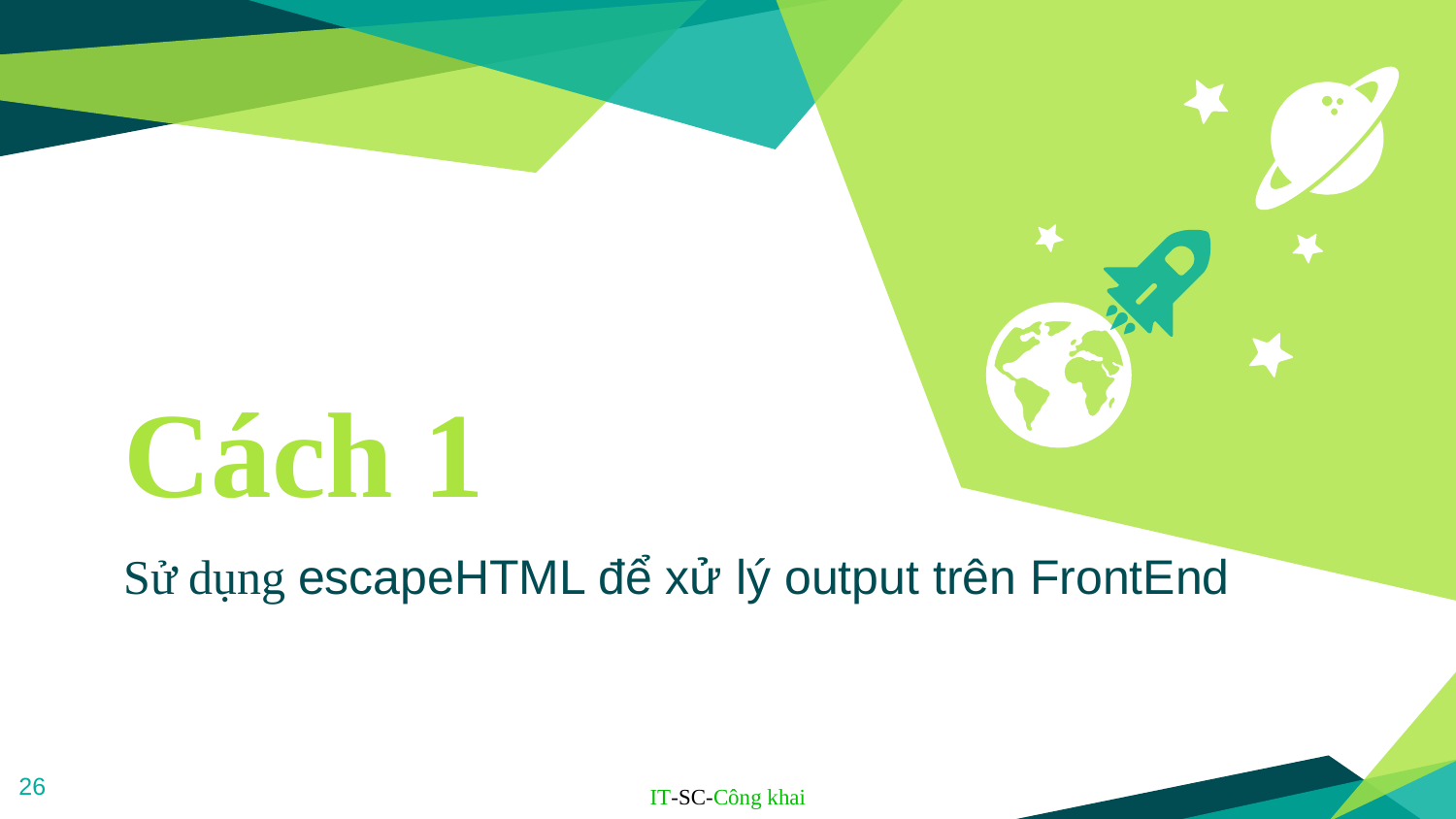

Cách 1
Sử dụng escapeHTML để xử lý output trên FrontEnd
26
IT-SC-Công khai